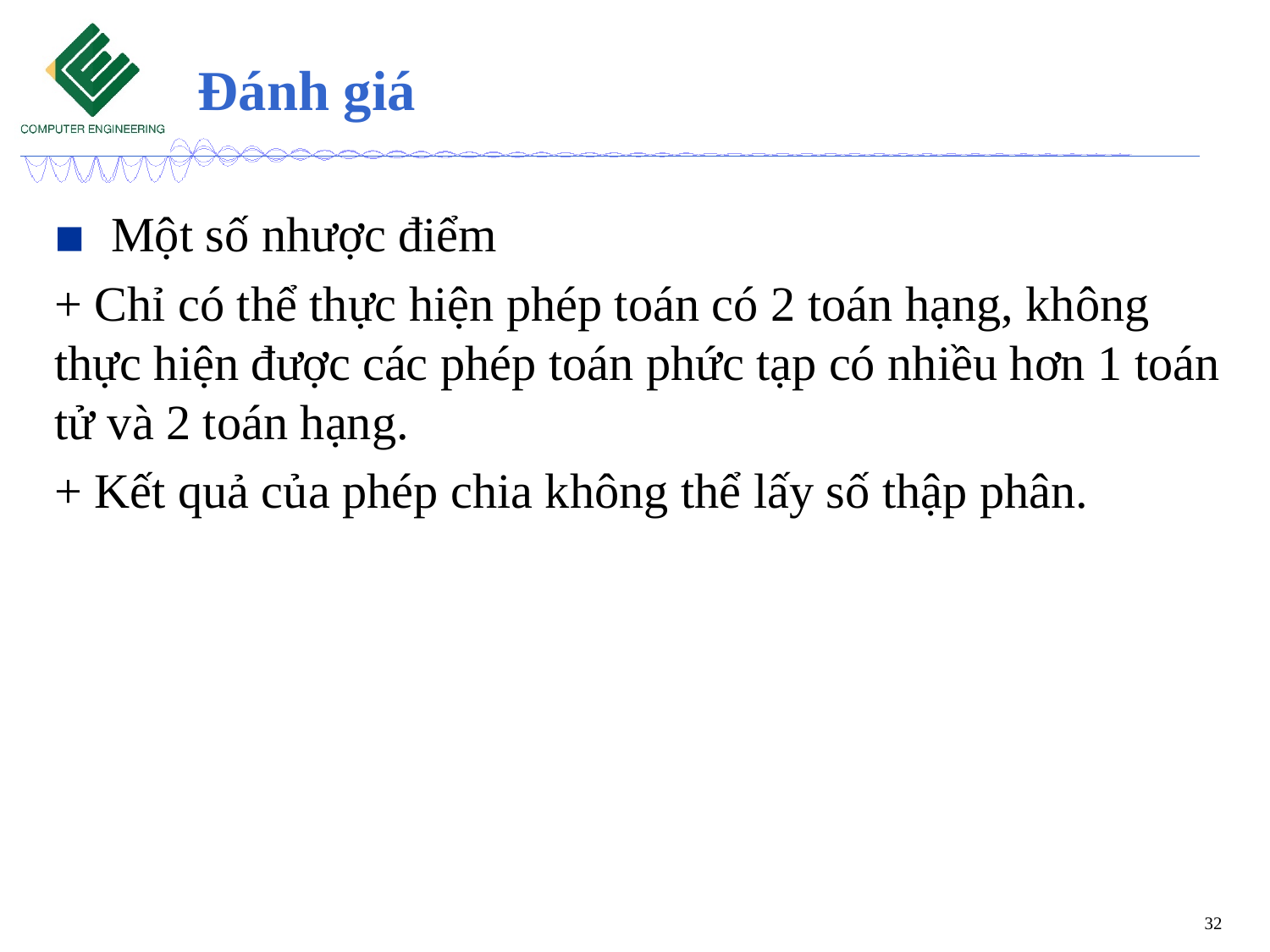

# Đánh giá
Một số nhược điểm
+ Chỉ có thể thực hiện phép toán có 2 toán hạng, không thực hiện được các phép toán phức tạp có nhiều hơn 1 toán tử và 2 toán hạng.
+ Kết quả của phép chia không thể lấy số thập phân.
32